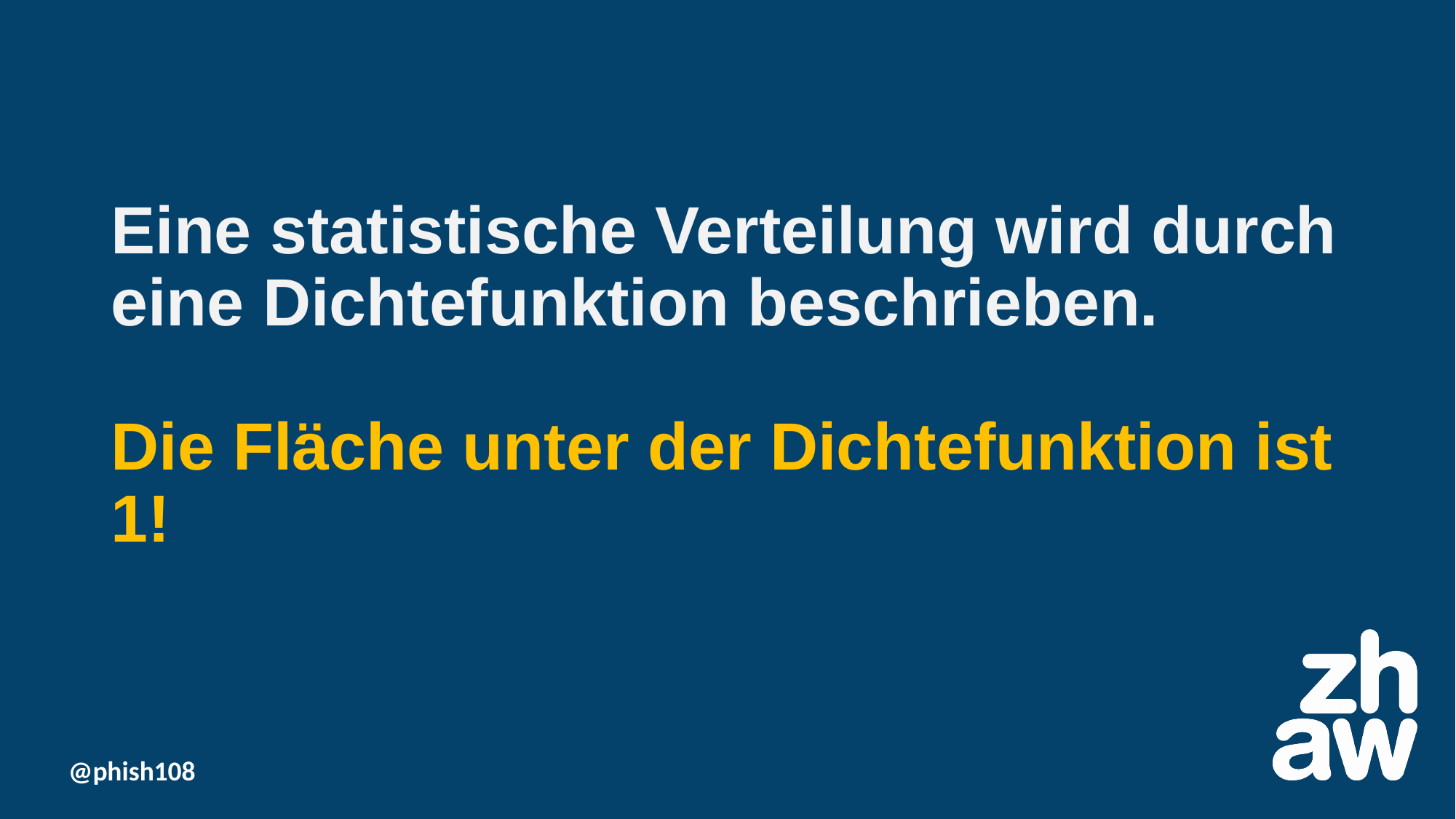

# Eine statistische Verteilung wird durch eine Dichtefunktion beschrieben. Die Fläche unter der Dichtefunktion ist 1!